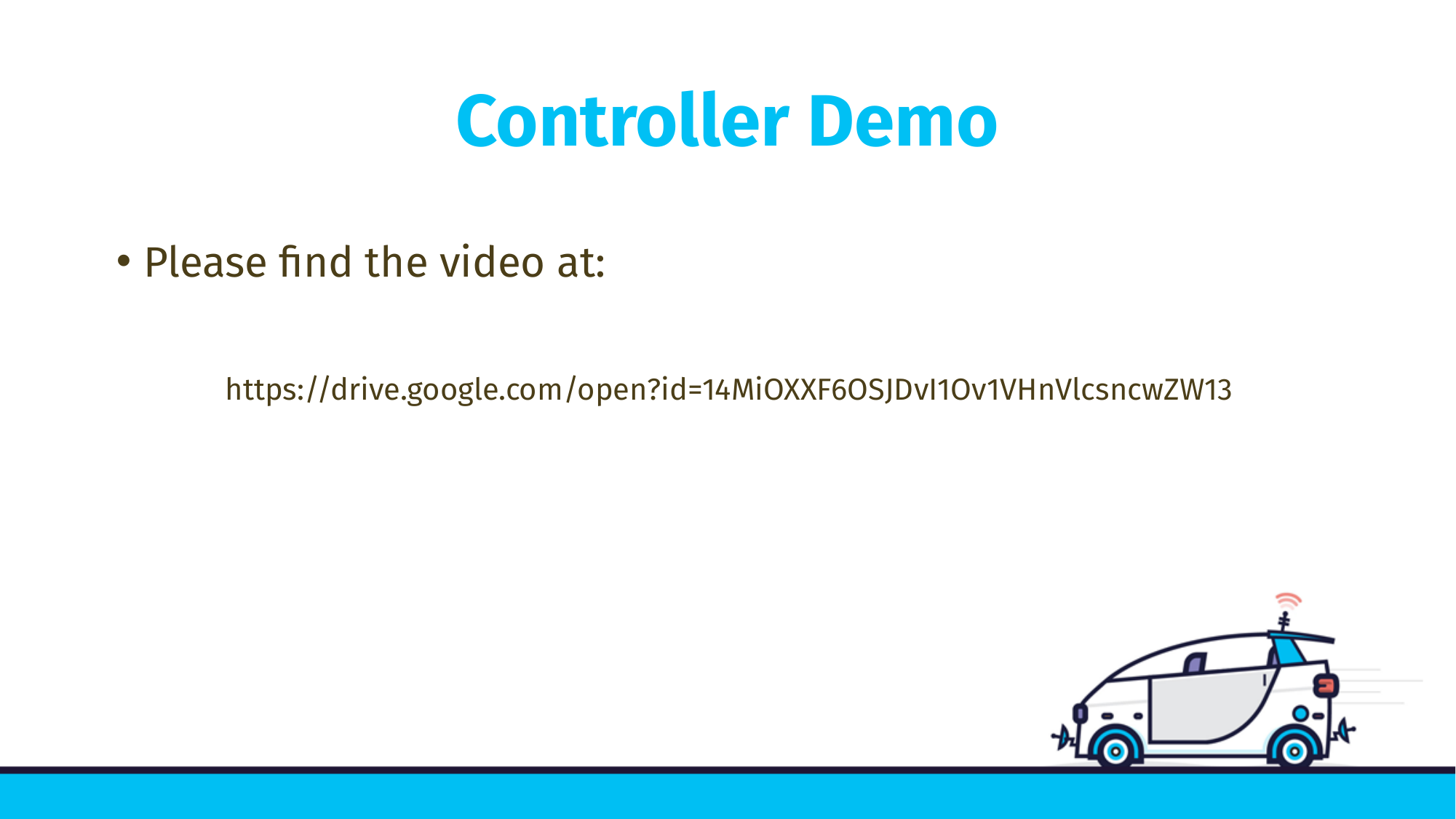

# Controller Demo
Please find the video at:

https://drive.google.com/open?id=14MiOXXF6OSJDvI1Ov1VHnVlcsncwZW13